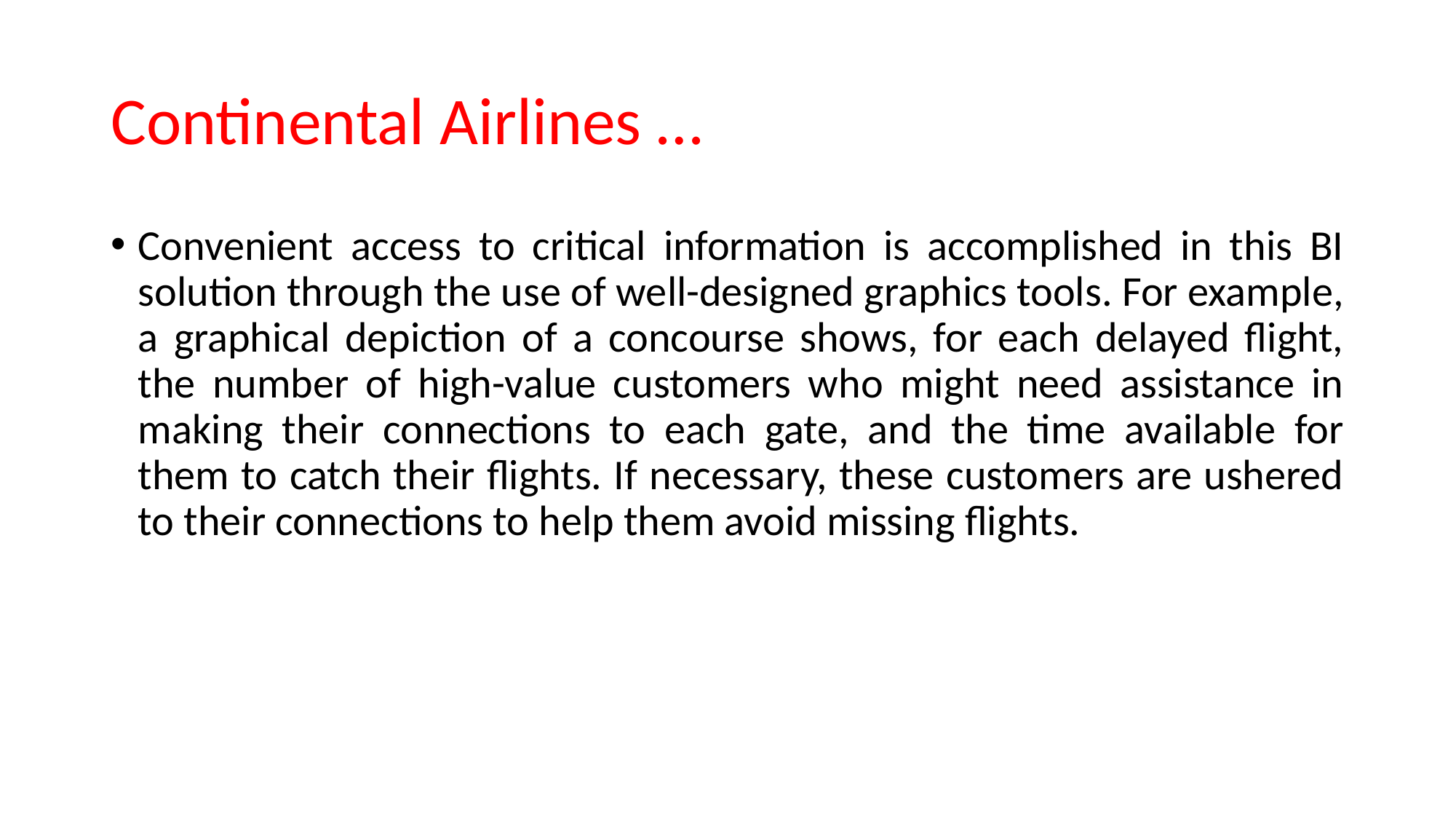

# Continental Airlines …
Convenient access to critical information is accomplished in this BI solution through the use of well-designed graphics tools. For example, a graphical depiction of a concourse shows, for each delayed flight, the number of high-value customers who might need assistance in making their connections to each gate, and the time available for them to catch their flights. If necessary, these customers are ushered to their connections to help them avoid missing flights.